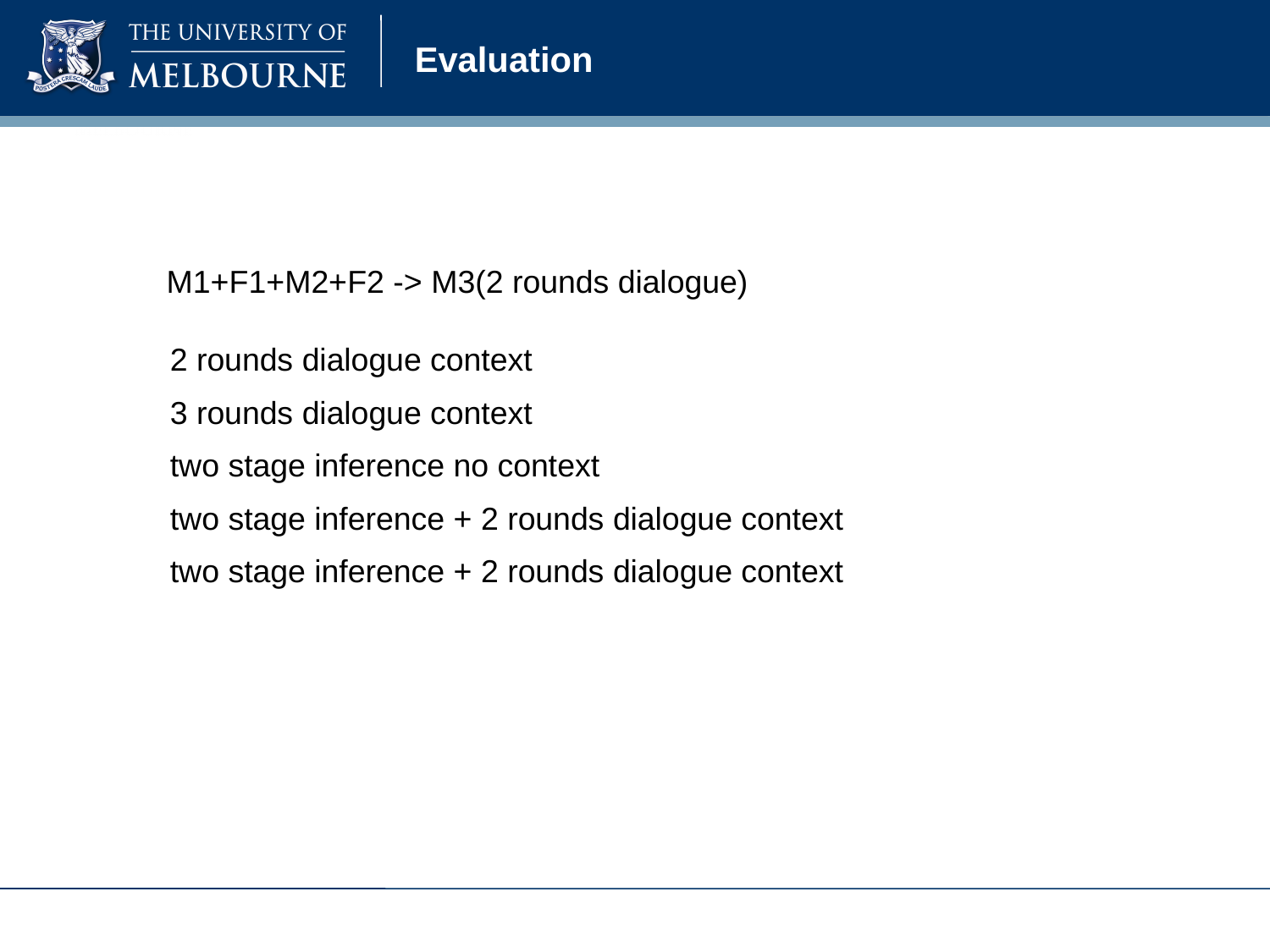

# Evaluation

M1+F1+M2+F2 -> M3(2 rounds dialogue)
| 2 rounds dialogue context |
| --- |
| 3 rounds dialogue context |
| two stage inference no context |
| two stage inference + 2 rounds dialogue context |
| two stage inference + 2 rounds dialogue context |